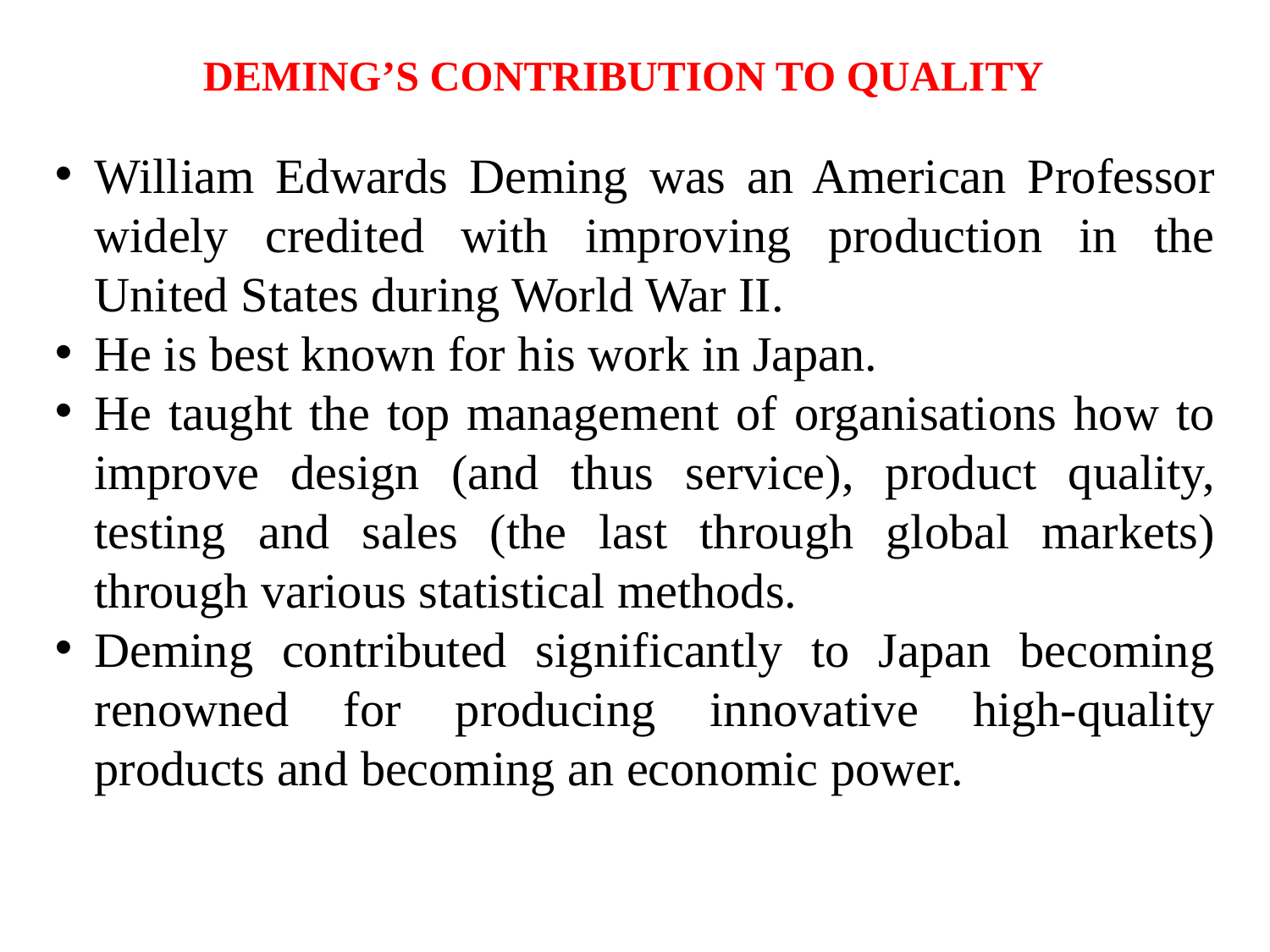

DEMING’S CONTRIBUTION TO QUALITY
William Edwards Deming was an American Professor widely credited with improving production in the United States during World War II.
He is best known for his work in Japan.
He taught the top management of organisations how to improve design (and thus service), product quality, testing and sales (the last through global markets) through various statistical methods.
Deming contributed significantly to Japan becoming renowned for producing innovative high-quality products and becoming an economic power.